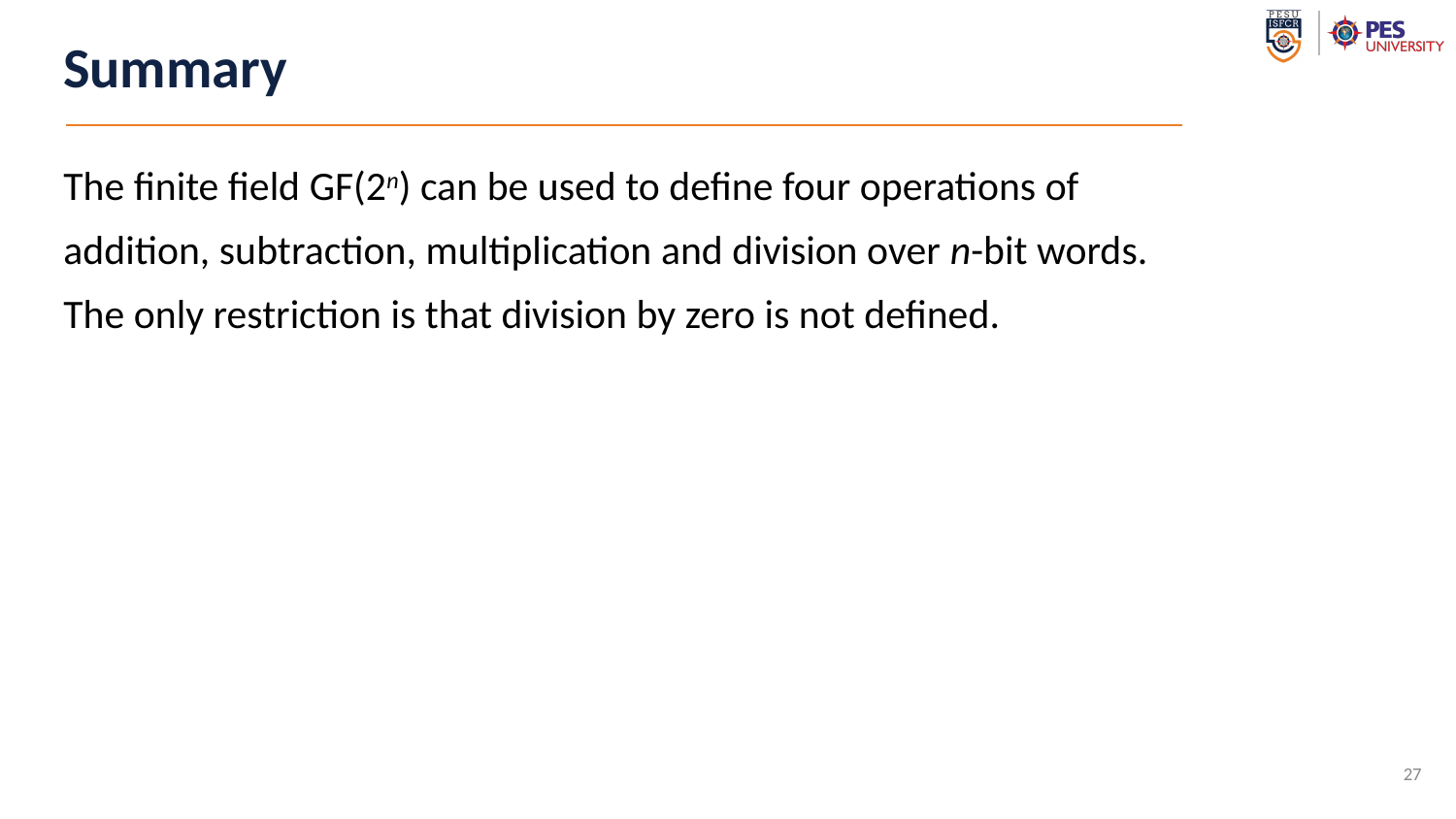

# Summary
The finite field GF(2n) can be used to define four operations of
addition, subtraction, multiplication and division over n-bit words.
The only restriction is that division by zero is not defined.

27